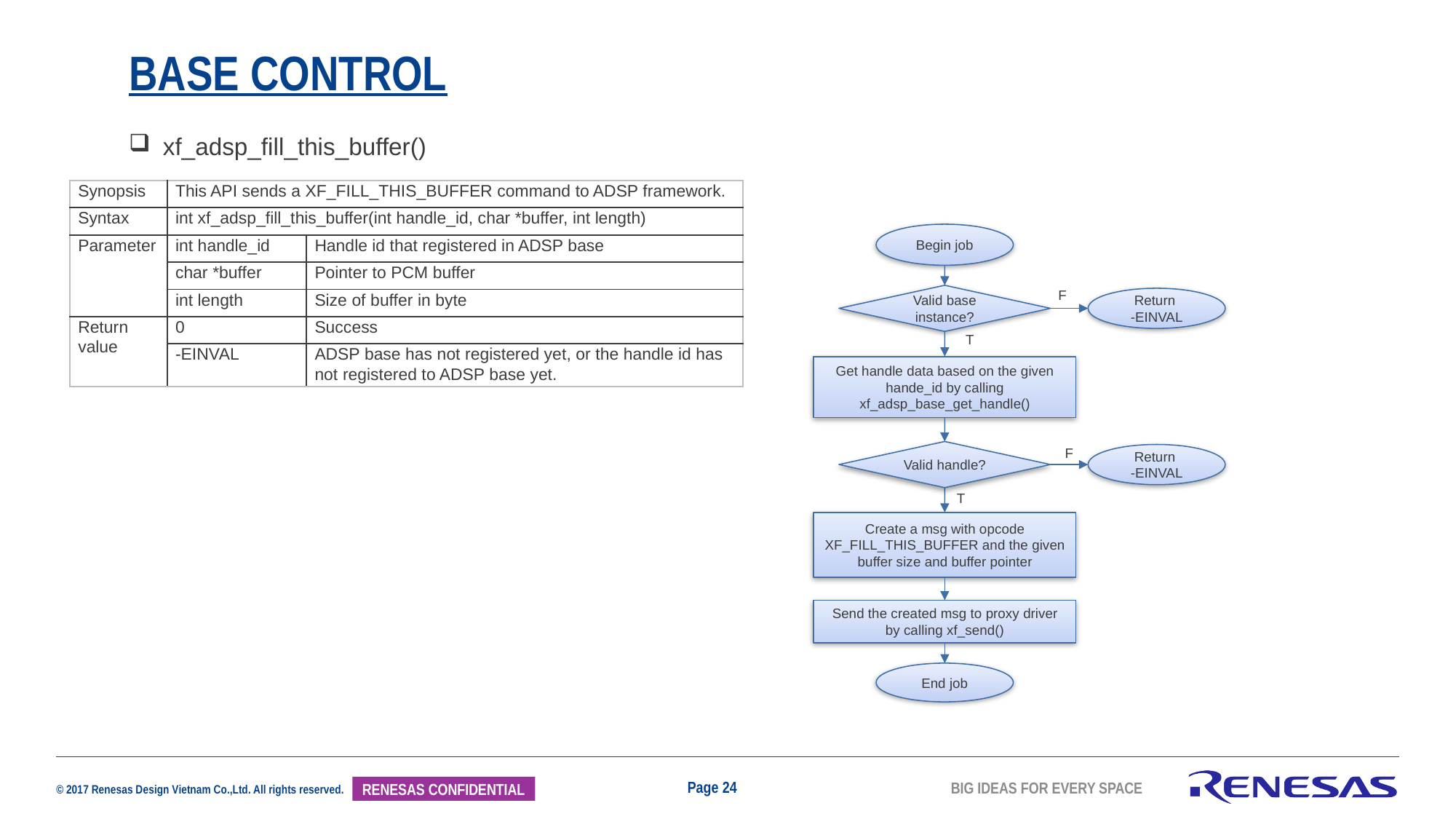

# Base control
xf_adsp_fill_this_buffer()
| Synopsis | This API sends a XF\_FILL\_THIS\_BUFFER command to ADSP framework. |  |
| --- | --- | --- |
| Syntax | int xf\_adsp\_fill\_this\_buffer(int handle\_id, char \*buffer, int length) |  |
| Parameter | int handle\_id | Handle id that registered in ADSP base |
|  | char \*buffer | Pointer to PCM buffer |
|  | int length | Size of buffer in byte |
| Return value | 0 | Success |
|  | -EINVAL | ADSP base has not registered yet, or the handle id has not registered to ADSP base yet. |
Begin job
F
Valid base instance?
Return
-EINVAL
T
Get handle data based on the given hande_id by calling xf_adsp_base_get_handle()
F
Valid handle?
Return
-EINVAL
T
Create a msg with opcode XF_FILL_THIS_BUFFER and the given buffer size and buffer pointer
Send the created msg to proxy driver by calling xf_send()
End job
Page 24